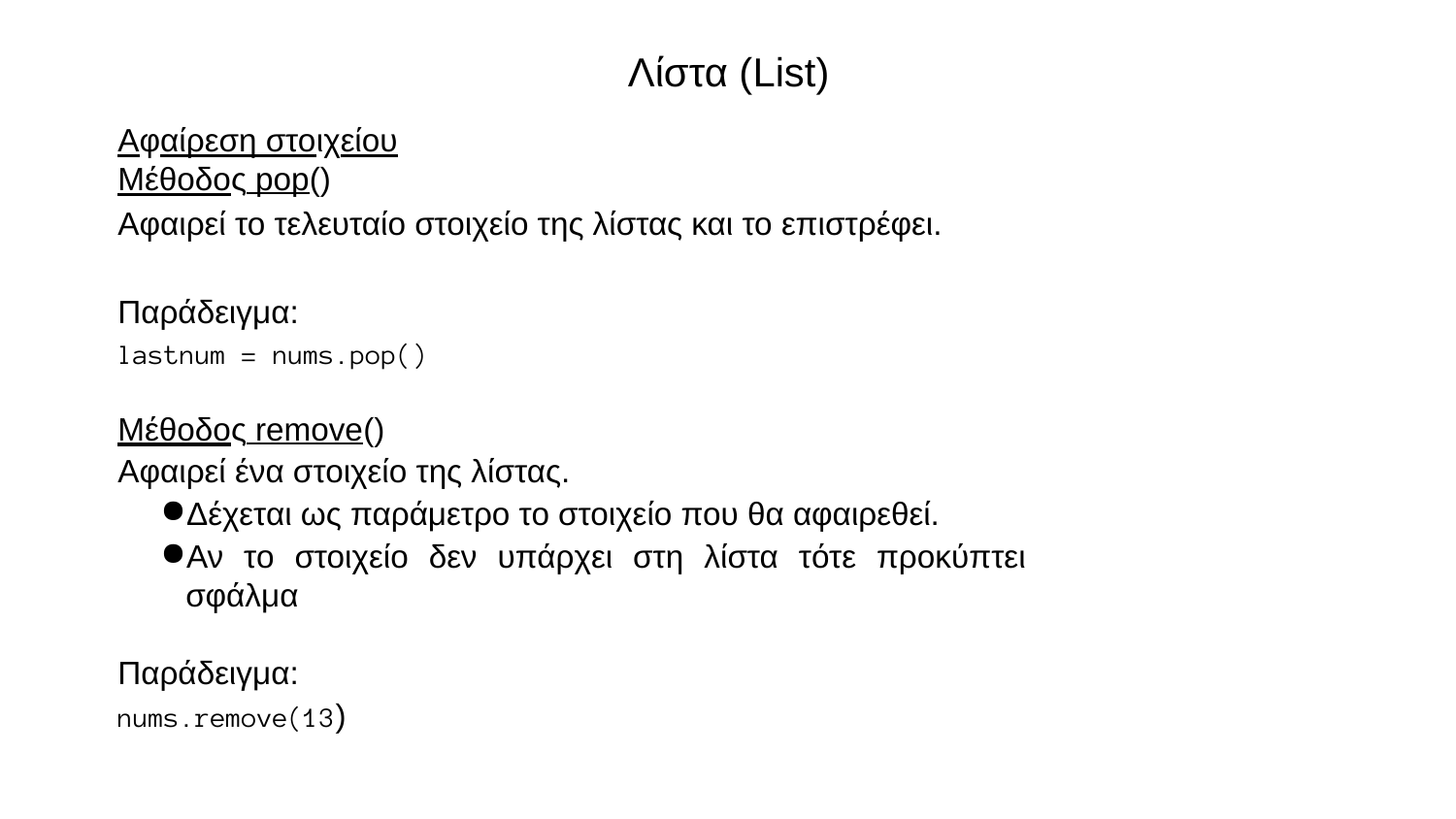

# Λίστα (List)
Αφαίρεση στοιχείου
Μέθοδος pop()
Αφαιρεί το τελευταίο στοιχείο της λίστας και το επιστρέφει.

Παράδειγμα:
lastnum = nums.pop()

Μέθοδος remove()
Αφαιρεί ένα στοιχείο της λίστας.
Δέχεται ως παράμετρο το στοιχείο που θα αφαιρεθεί.
Αν το στοιχείο δεν υπάρχει στη λίστα τότε προκύπτει σφάλμα

Παράδειγμα:
nums.remove(13)